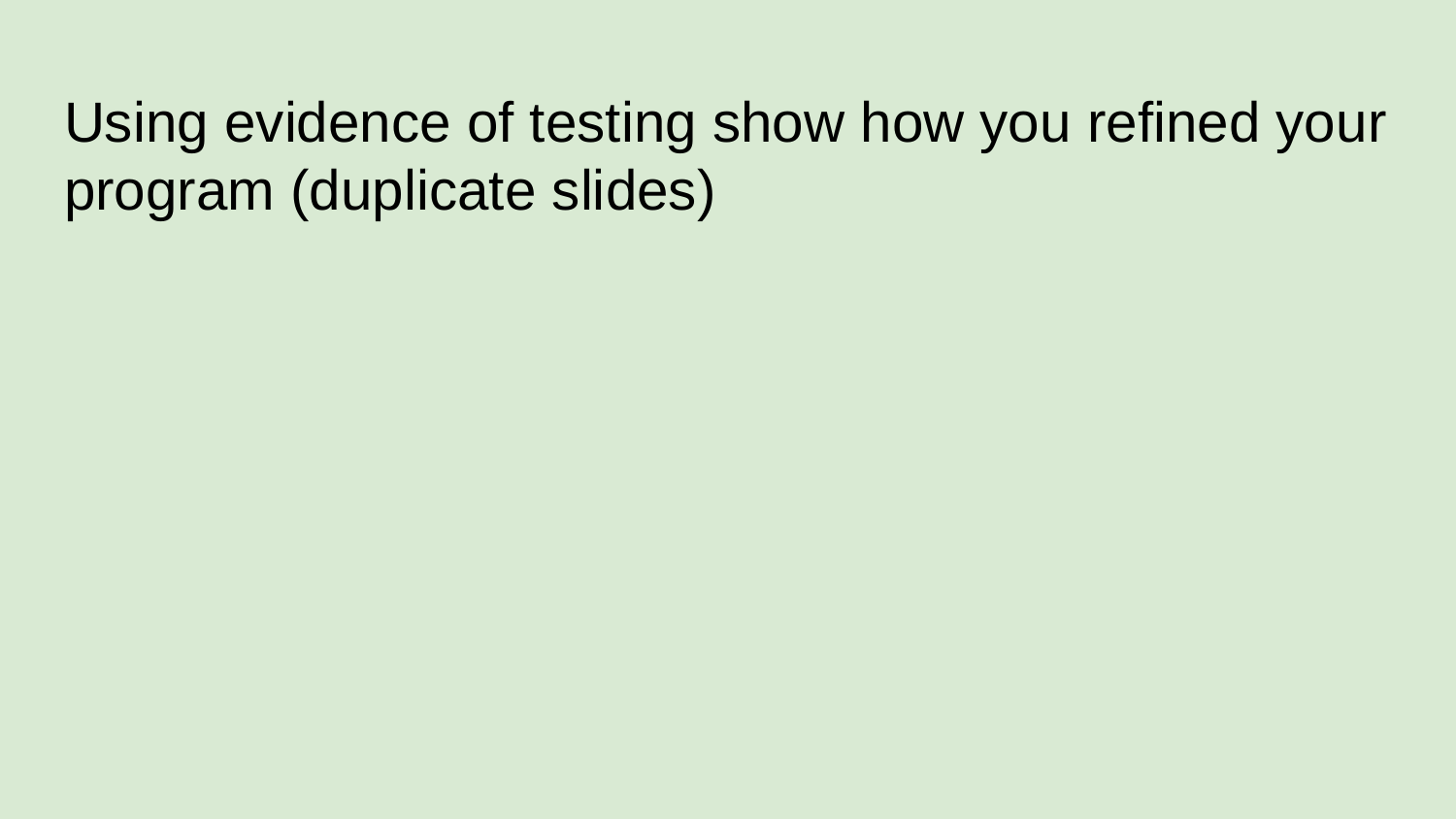

# Using evidence of testing show how you refined your program (duplicate slides)